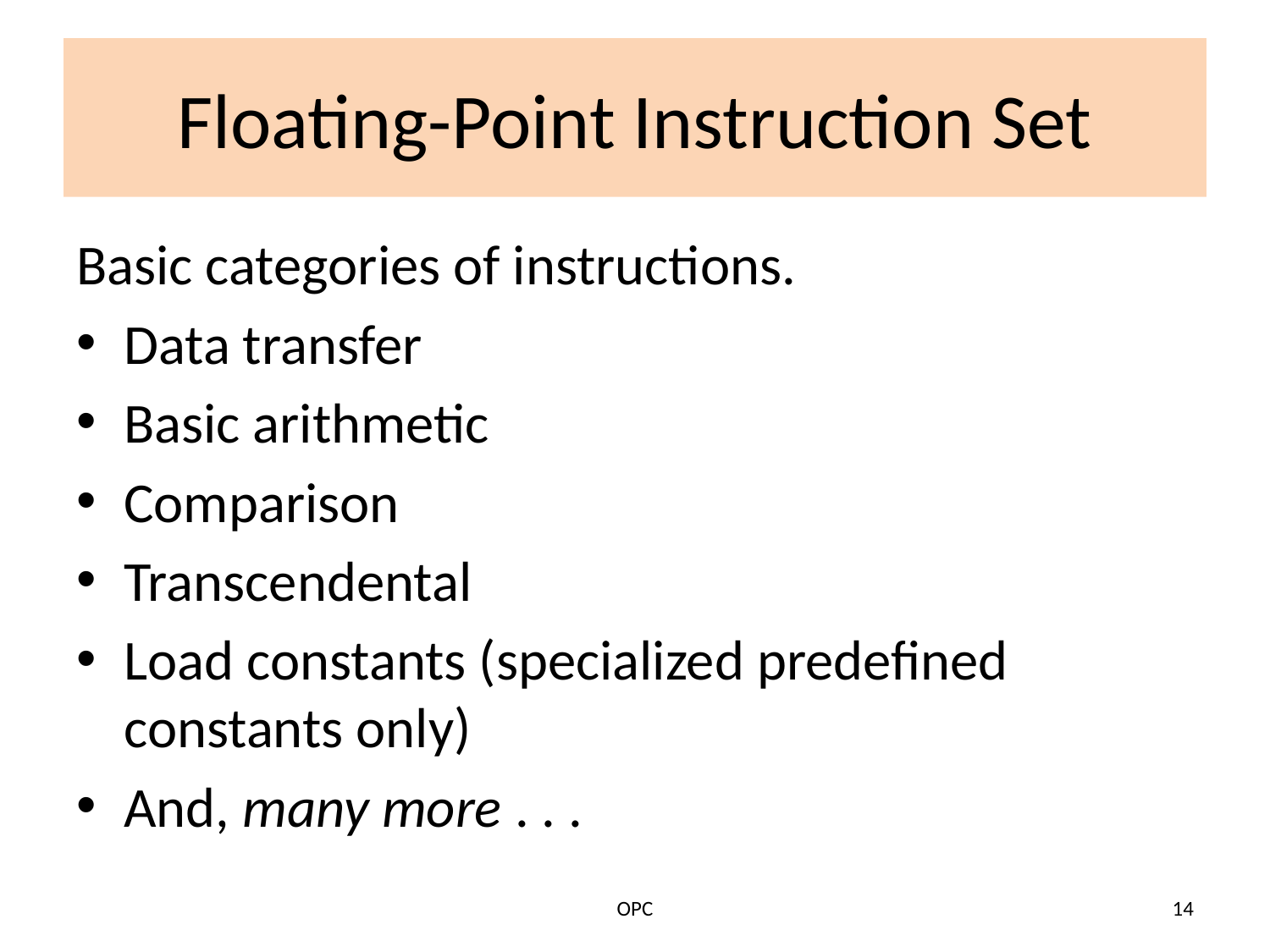

# Floating-Point Instruction Set
Basic categories of instructions.
Data transfer
Basic arithmetic
Comparison
Transcendental
Load constants (specialized predefined constants only)
And, many more . . .

OPC
14